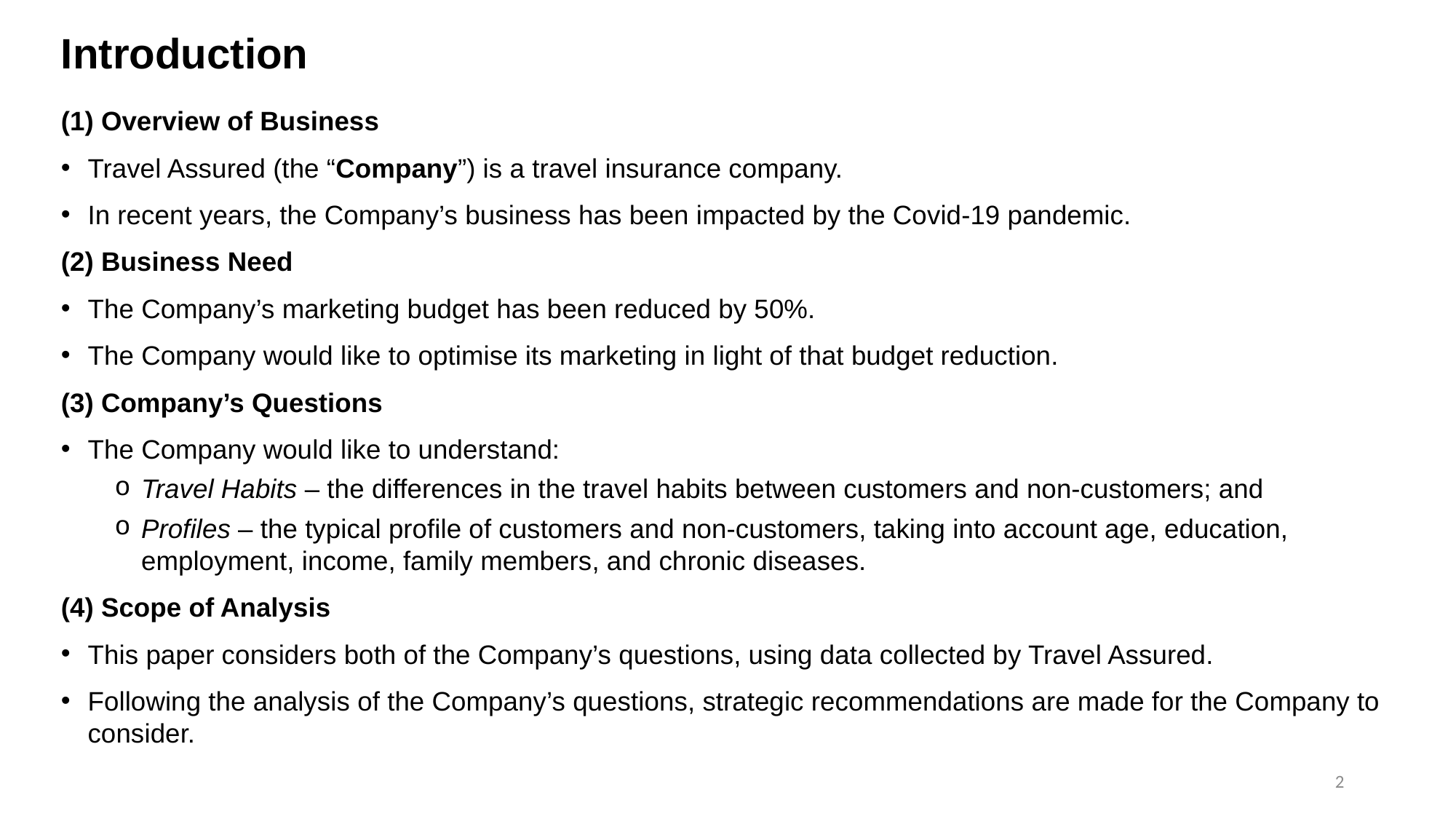

# Introduction
(1) Overview of Business
Travel Assured (the “Company”) is a travel insurance company.
In recent years, the Company’s business has been impacted by the Covid-19 pandemic.
(2) Business Need
The Company’s marketing budget has been reduced by 50%.
The Company would like to optimise its marketing in light of that budget reduction.
(3) Company’s Questions
The Company would like to understand:
Travel Habits – the differences in the travel habits between customers and non-customers; and
Profiles – the typical profile of customers and non-customers, taking into account age, education, employment, income, family members, and chronic diseases.
(4) Scope of Analysis
This paper considers both of the Company’s questions, using data collected by Travel Assured.
Following the analysis of the Company’s questions, strategic recommendations are made for the Company to consider.

2